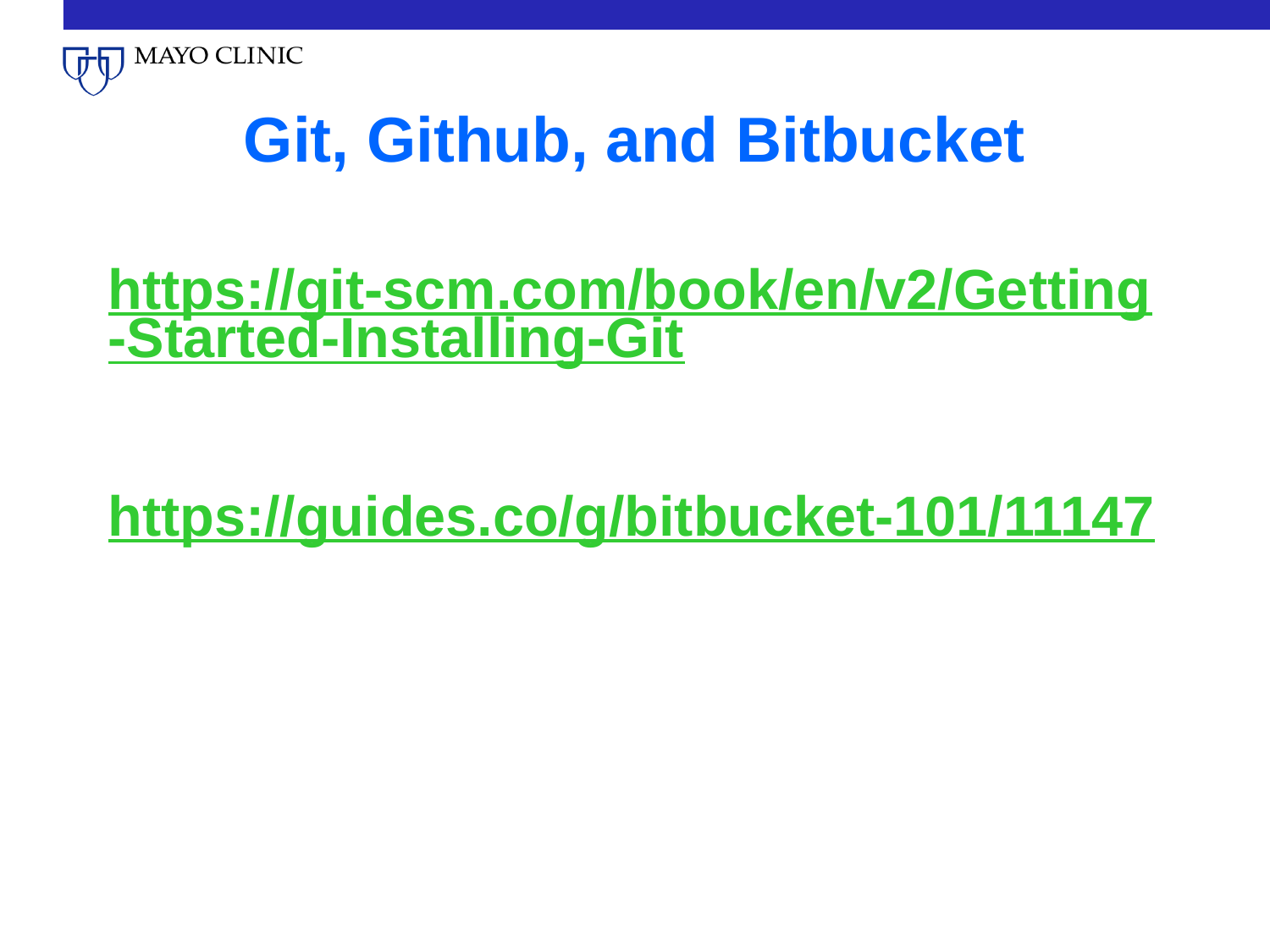

# Git, Github, and Bitbucket
https://git-scm.com/book/en/v2/Getting-Started-Installing-Git

https://guides.co/g/bitbucket-101/11147